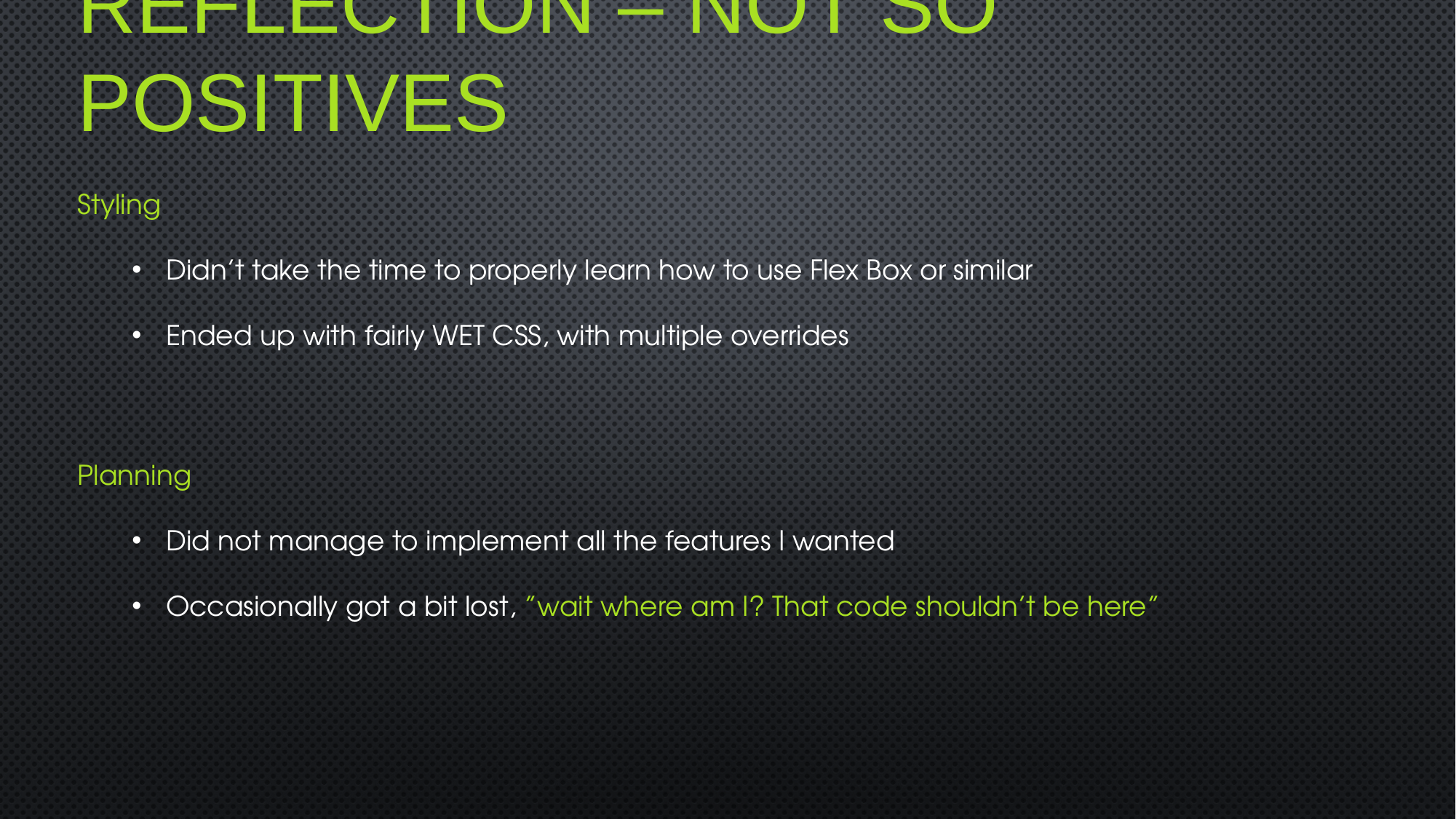

# REFLECTION – NOT SO POSITIVES
Styling

Didn’t take the time to properly learn how to use Flex Box or similar

Ended up with fairly WET CSS, with multiple overrides

Planning

Did not manage to implement all the features I wanted

Occasionally got a bit lost, ”wait where am I? That code shouldn’t be here”